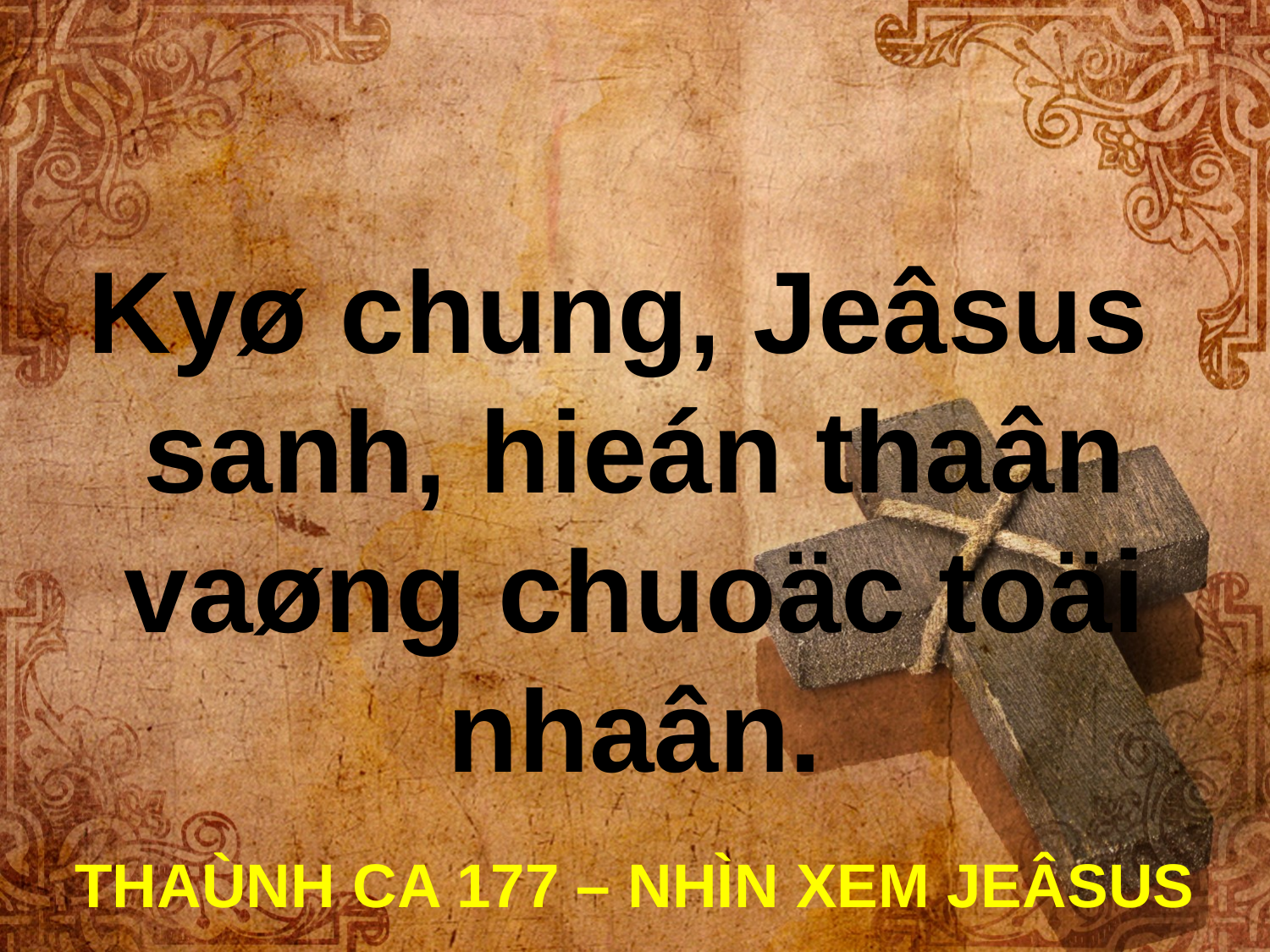

Kyø chung, Jeâsus
sanh, hieán thaân vaøng chuoäc toäi nhaân.
THAÙNH CA 177 – NHÌN XEM JEÂSUS